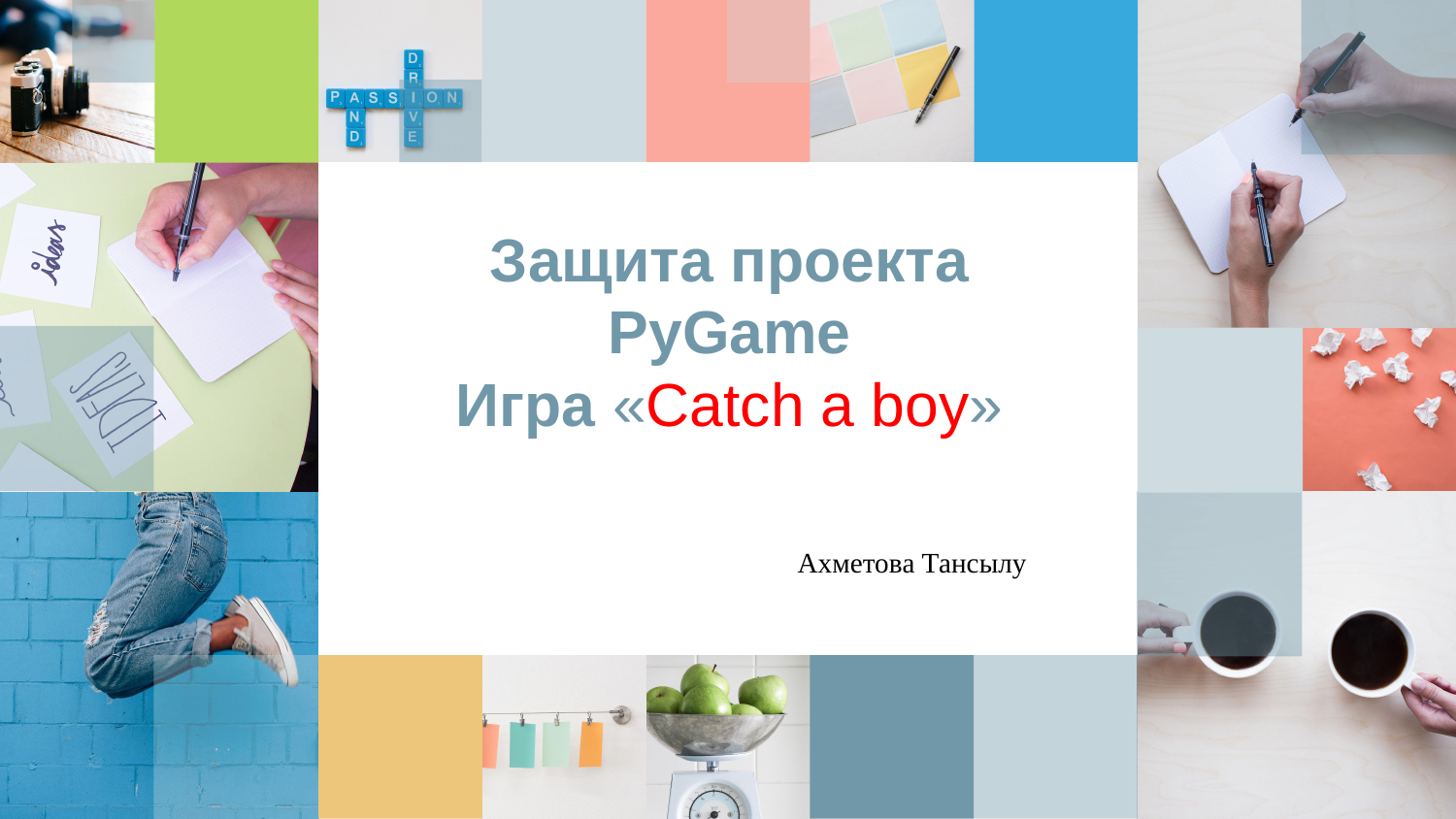

# Защита проекта PyGame Игра «Catch a boy»
Ахметова Тансылу